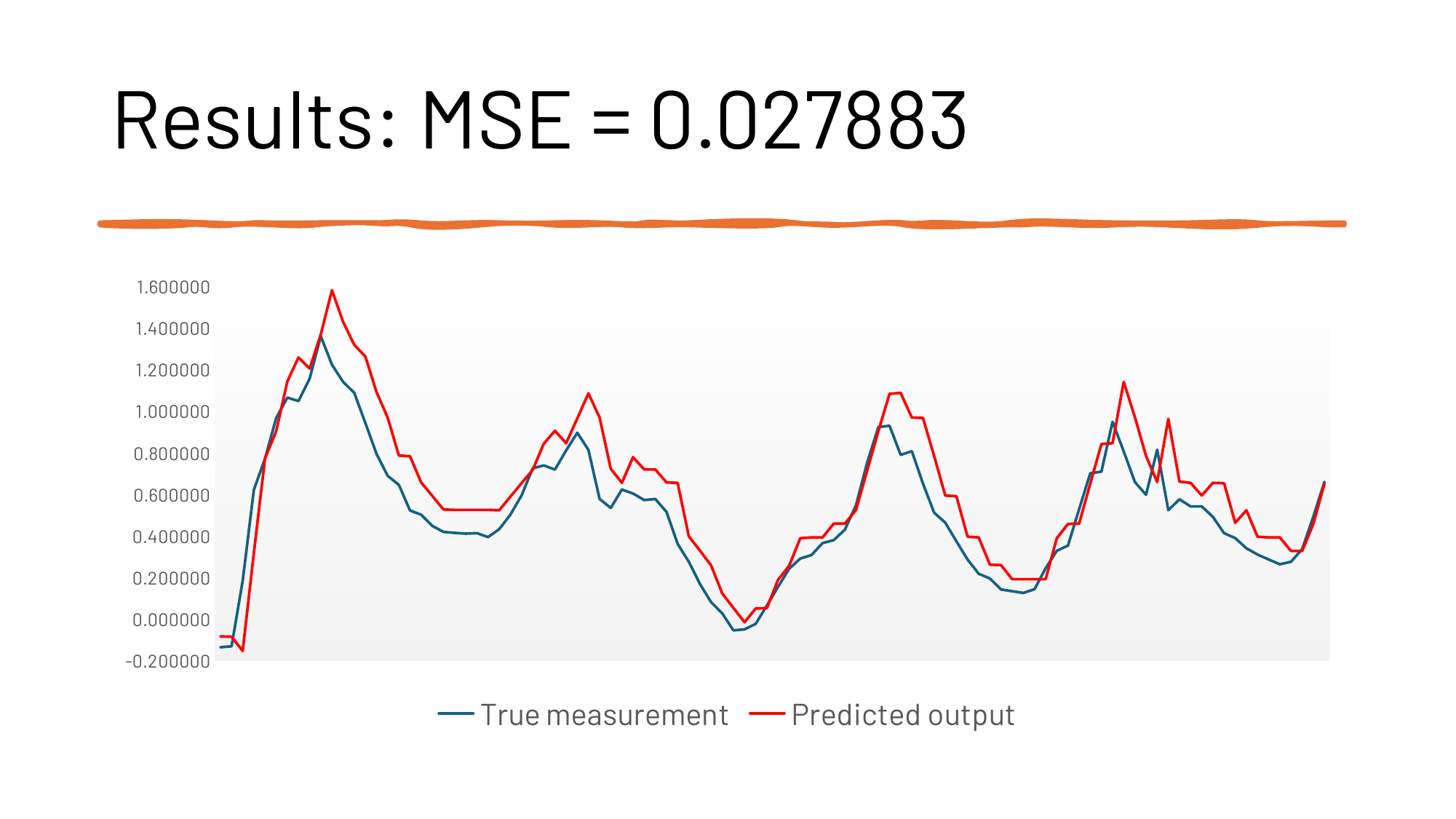

# Results: MSE = 0.027883

### Chart

| Category |  |  |
|---|---|---|
17